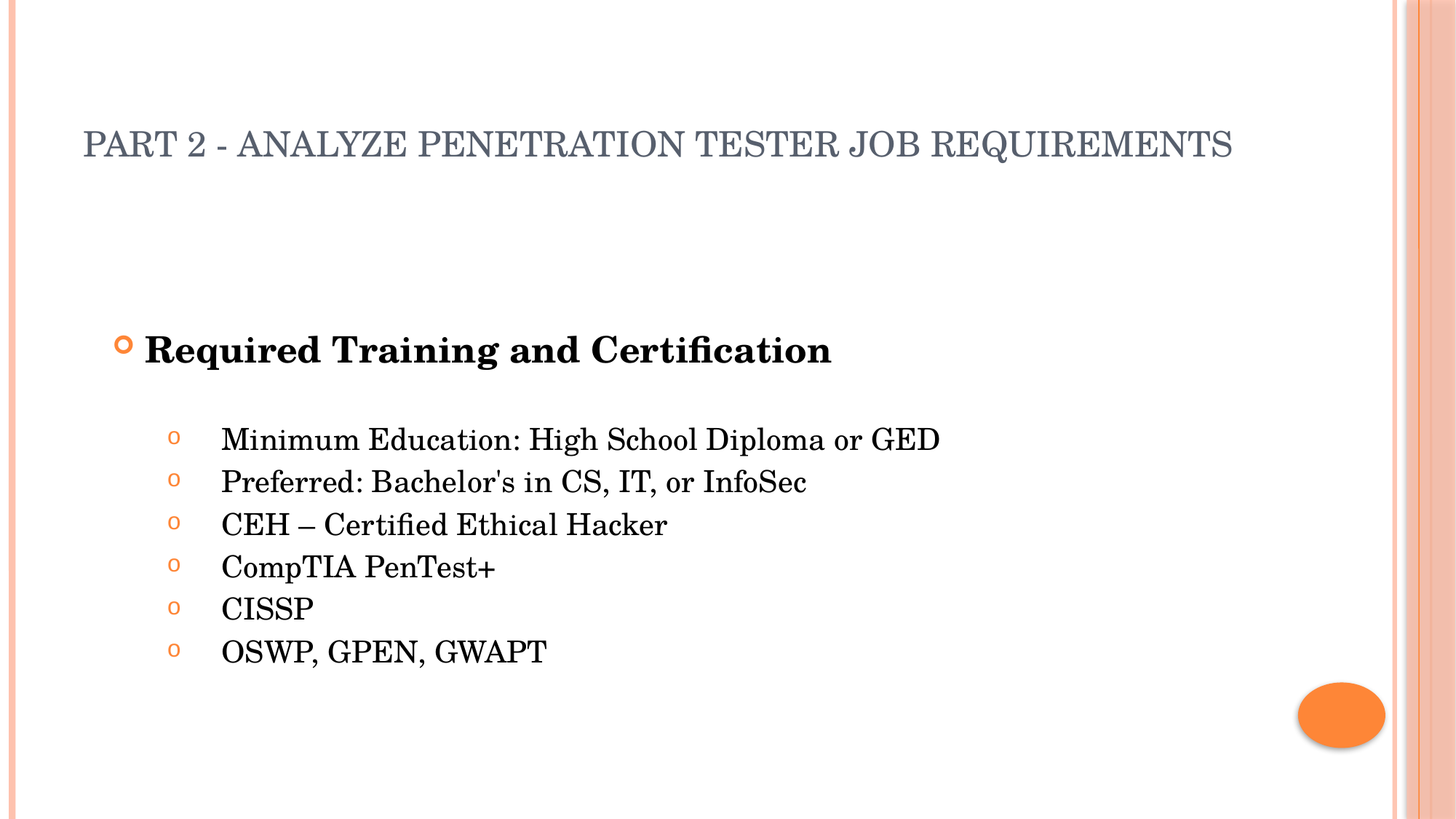

# Part 2 - Analyze Penetration Tester Job Requirements
Required Training and Certification
Minimum Education: High School Diploma or GED
Preferred: Bachelor's in CS, IT, or InfoSec
CEH – Certified Ethical Hacker
CompTIA PenTest+
CISSP
OSWP, GPEN, GWAPT